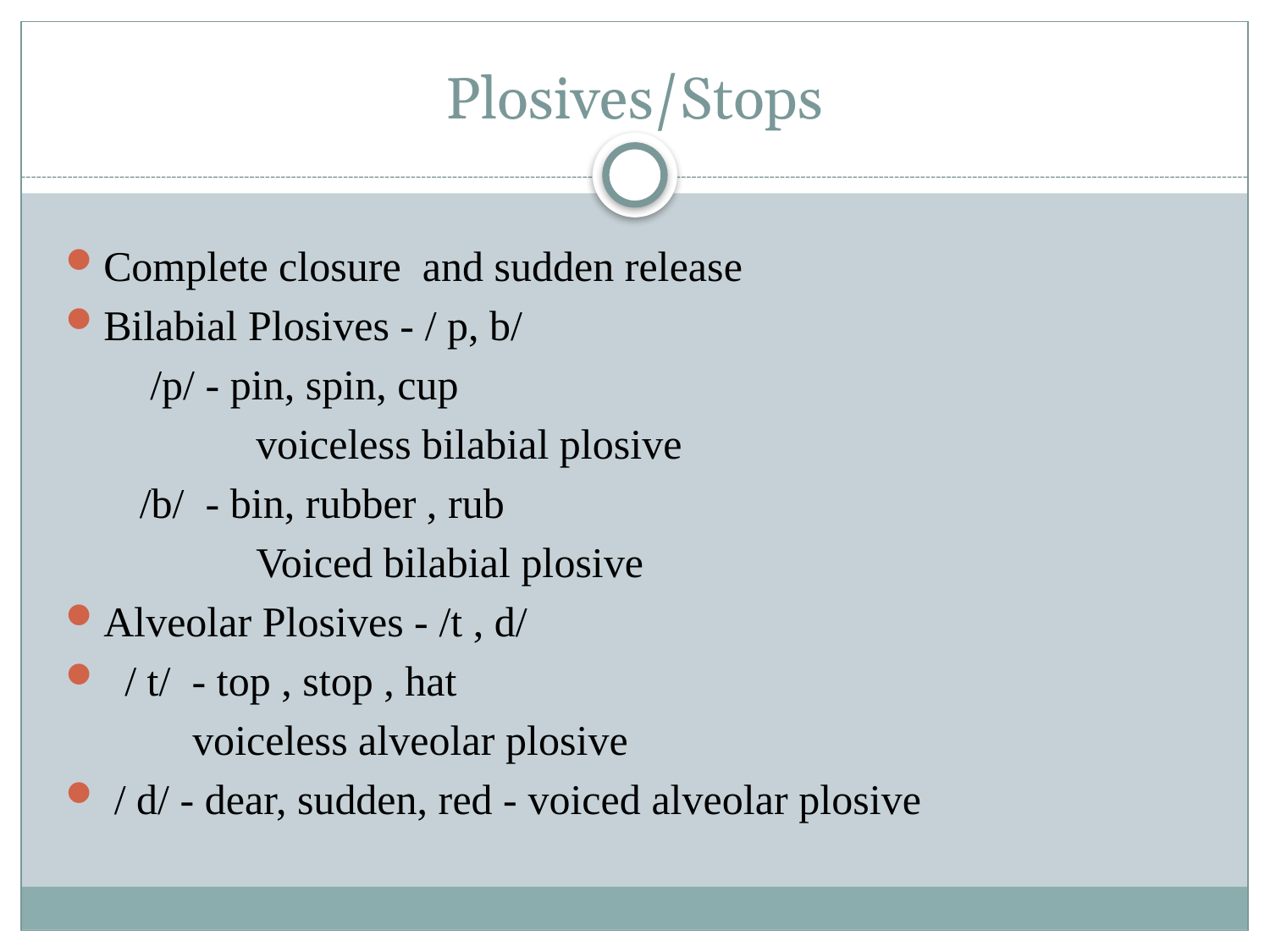

# Plosives/Stops
Complete closure  and sudden release
Bilabial Plosives - / p, b/
        /p/ - pin, spin, cup
                  voiceless bilabial plosive
       /b/  - bin, rubber , rub
                  Voiced bilabial plosive
Alveolar Plosives - /t , d/
  / t/  - top , stop , hat
            voiceless alveolar plosive
 / d/ - dear, sudden, red - voiced alveolar plosive